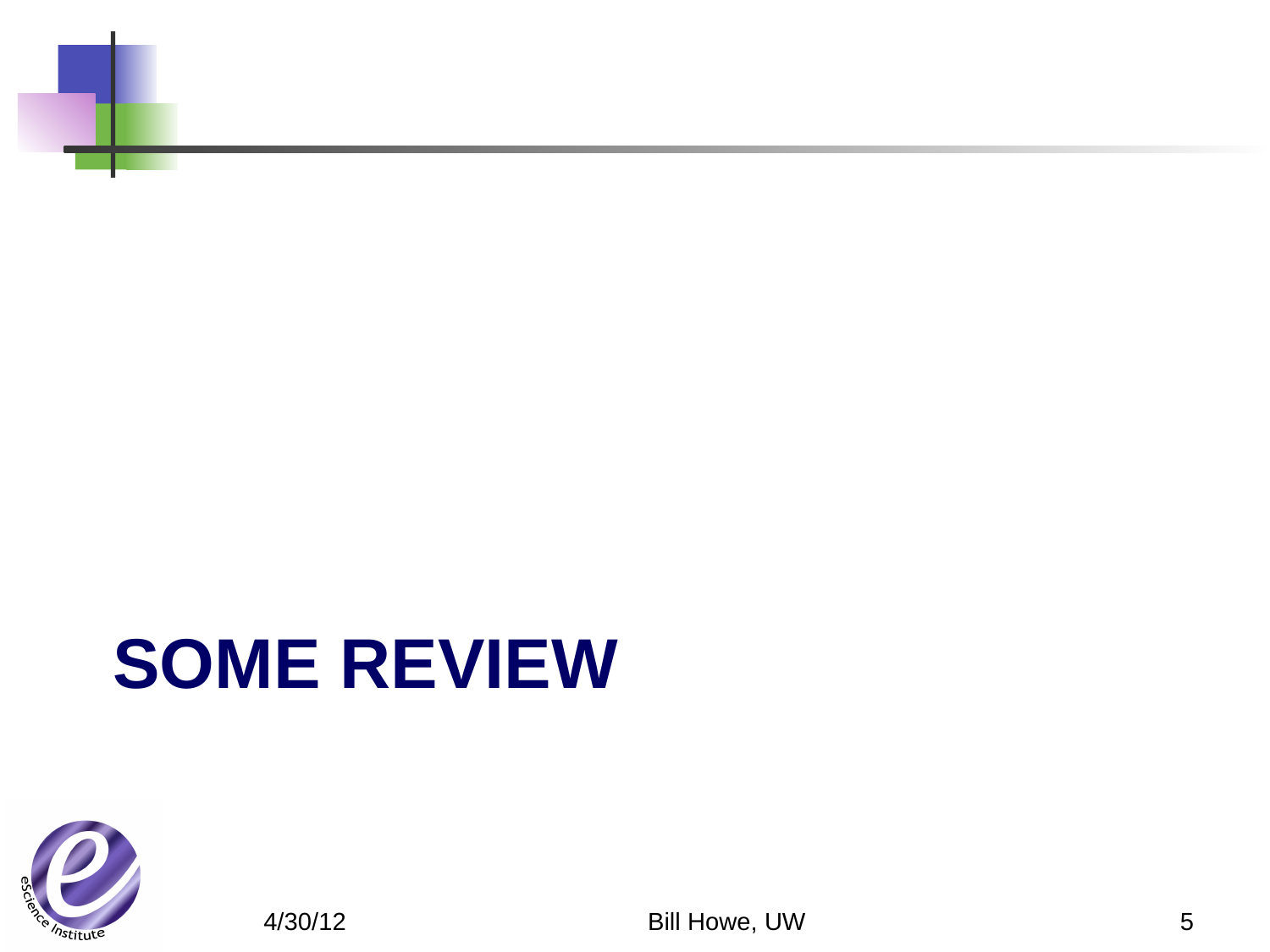

# Some Review
Bill Howe, UW
5
4/30/12